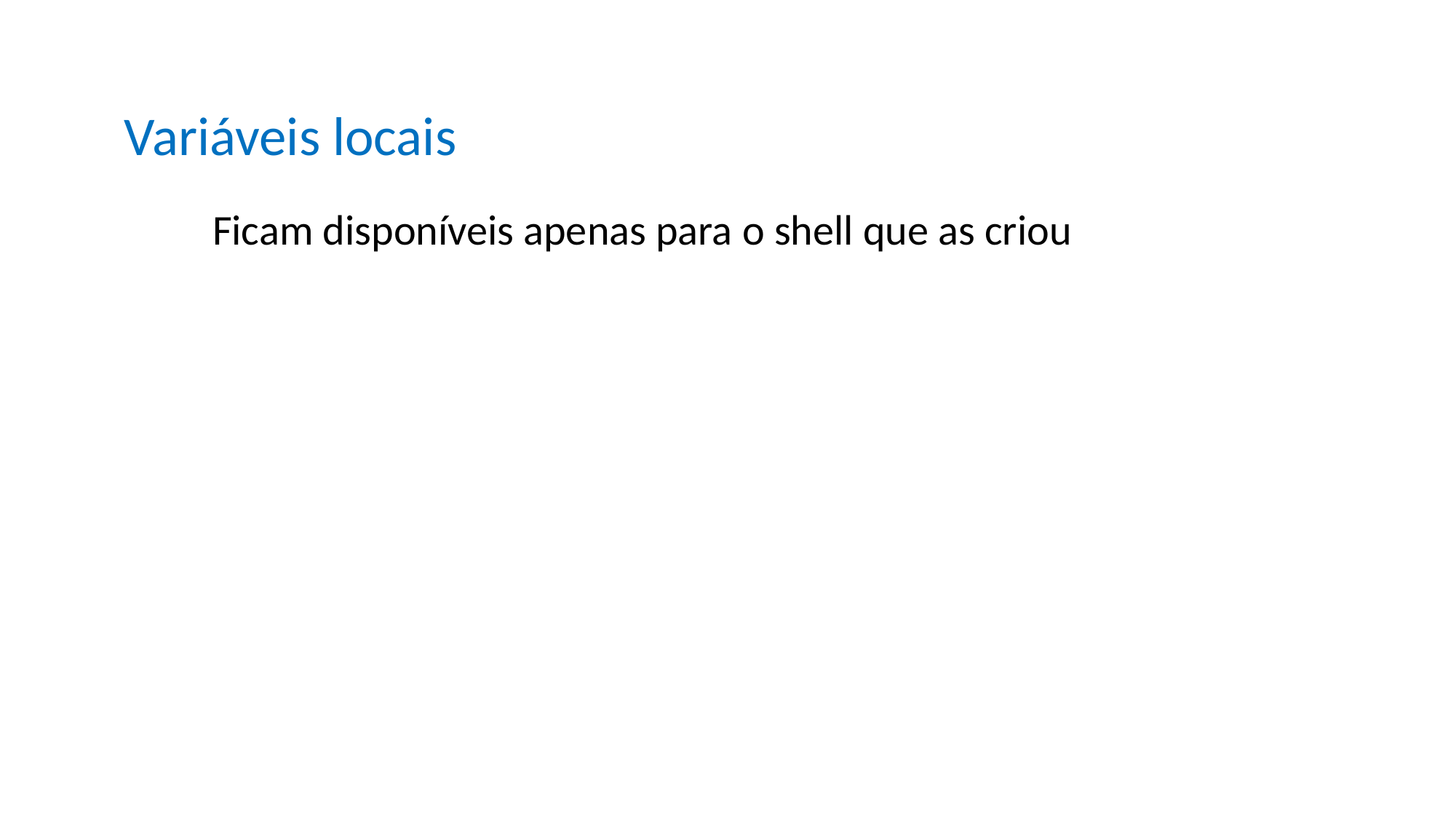

Variáveis locais
Ficam disponíveis apenas para o shell que as criou